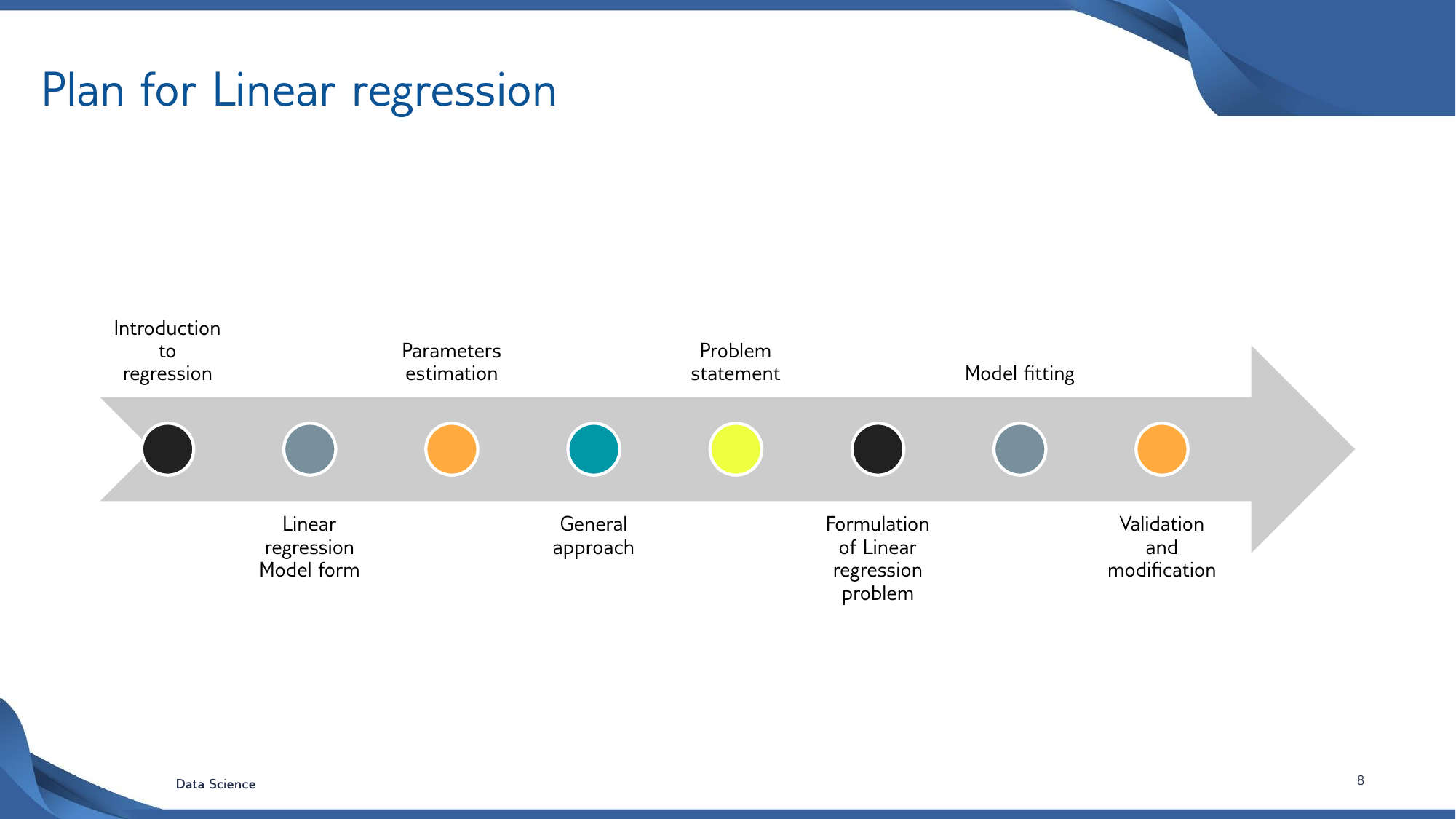

# Plan for Linear regression
Introduction to regression
Linear regression Model form
Parameters estimation
General approach
Problem statement
Formulation of Linear regression problem
Model fitting
Validation and modification